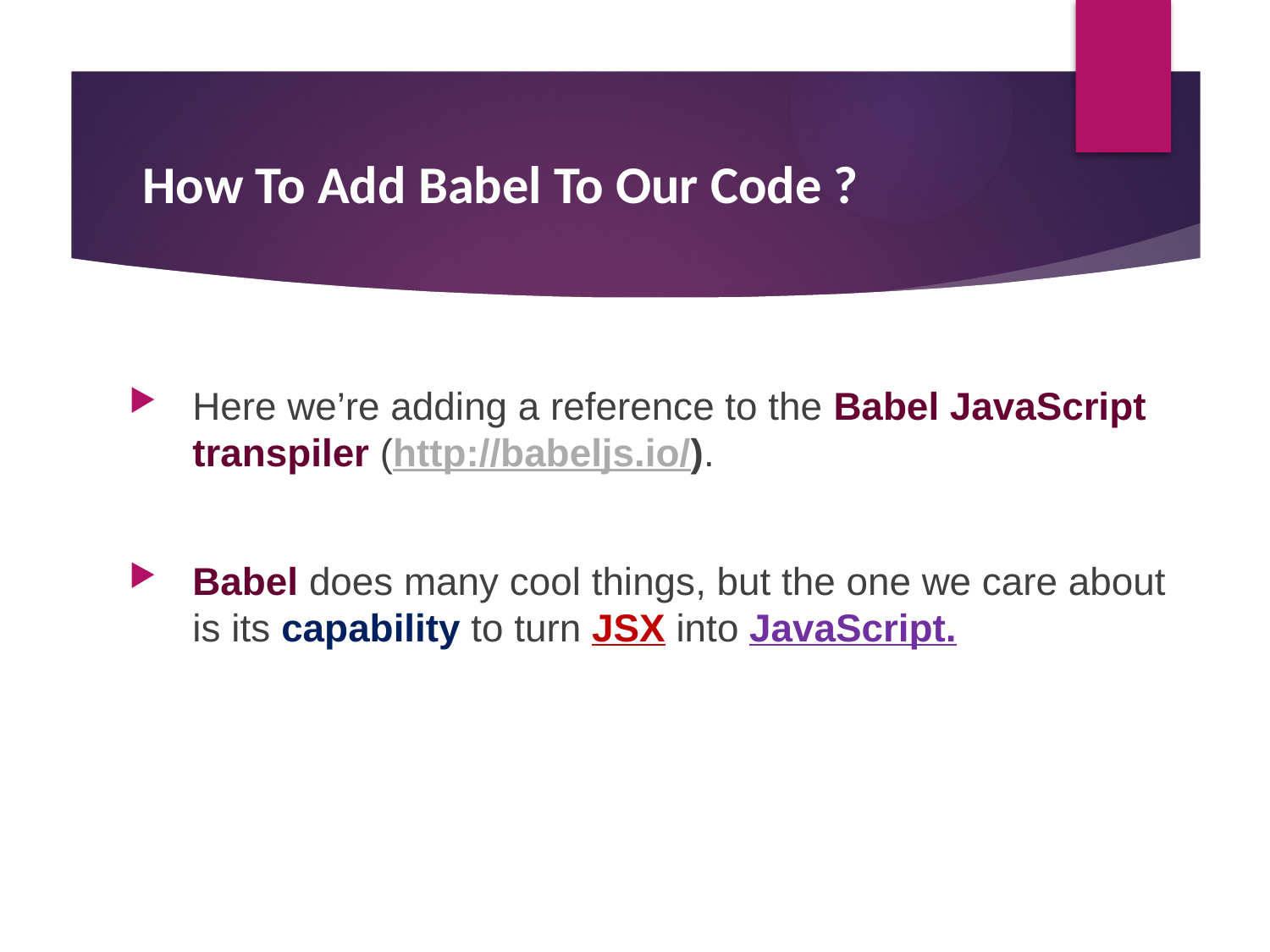

#

    How To Add Babel To Our Code ?

Here we’re adding a reference to the Babel JavaScript transpiler (http://babeljs.io/).

Babel does many cool things, but the one we care about is its capability to turn JSX into JavaScript.